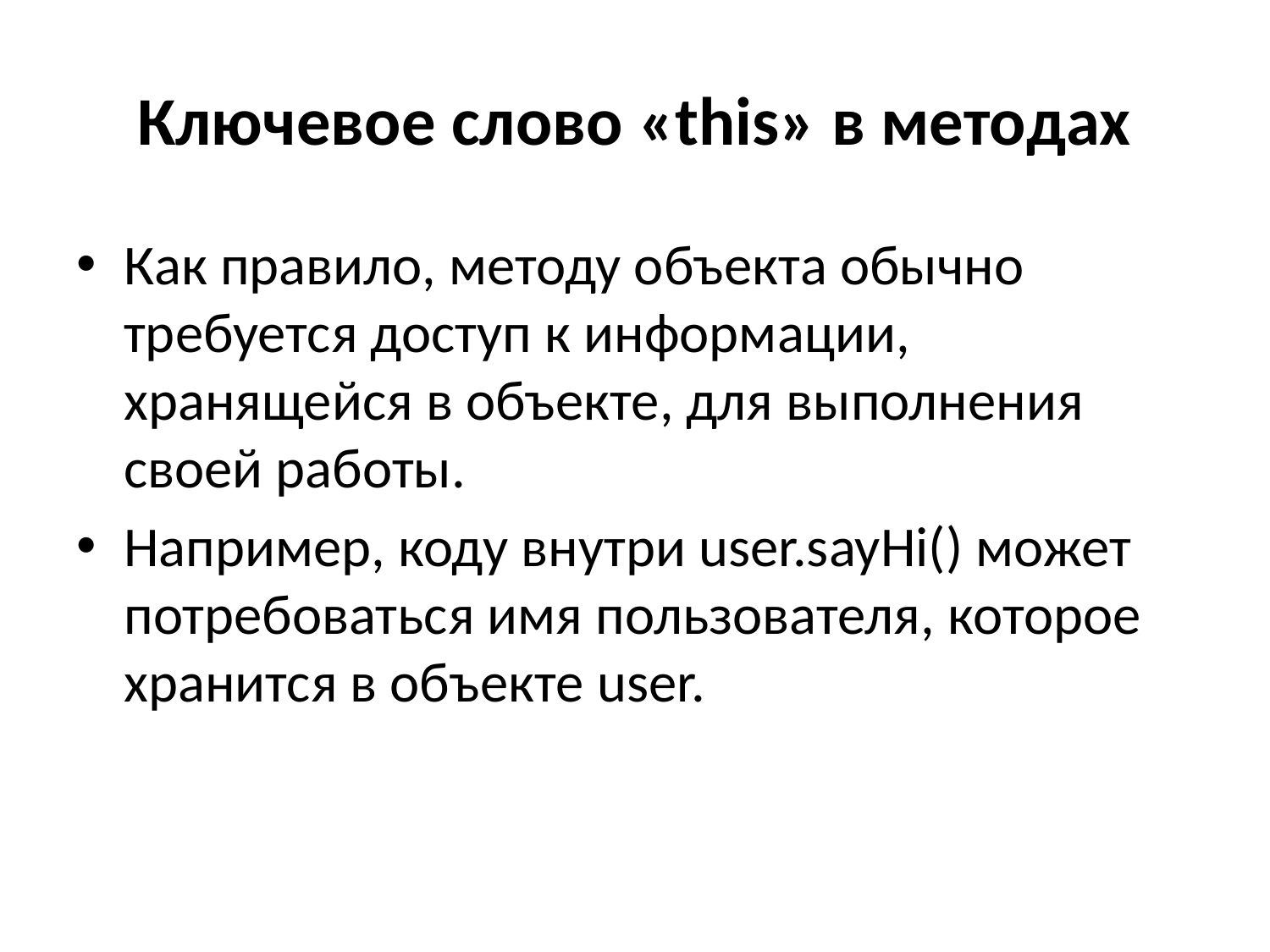

# Ключевое слово «this» в методах
Как правило, методу объекта обычно требуется доступ к информации, хранящейся в объекте, для выполнения своей работы.
Например, коду внутри user.sayHi() может потребоваться имя пользователя, которое хранится в объекте user.